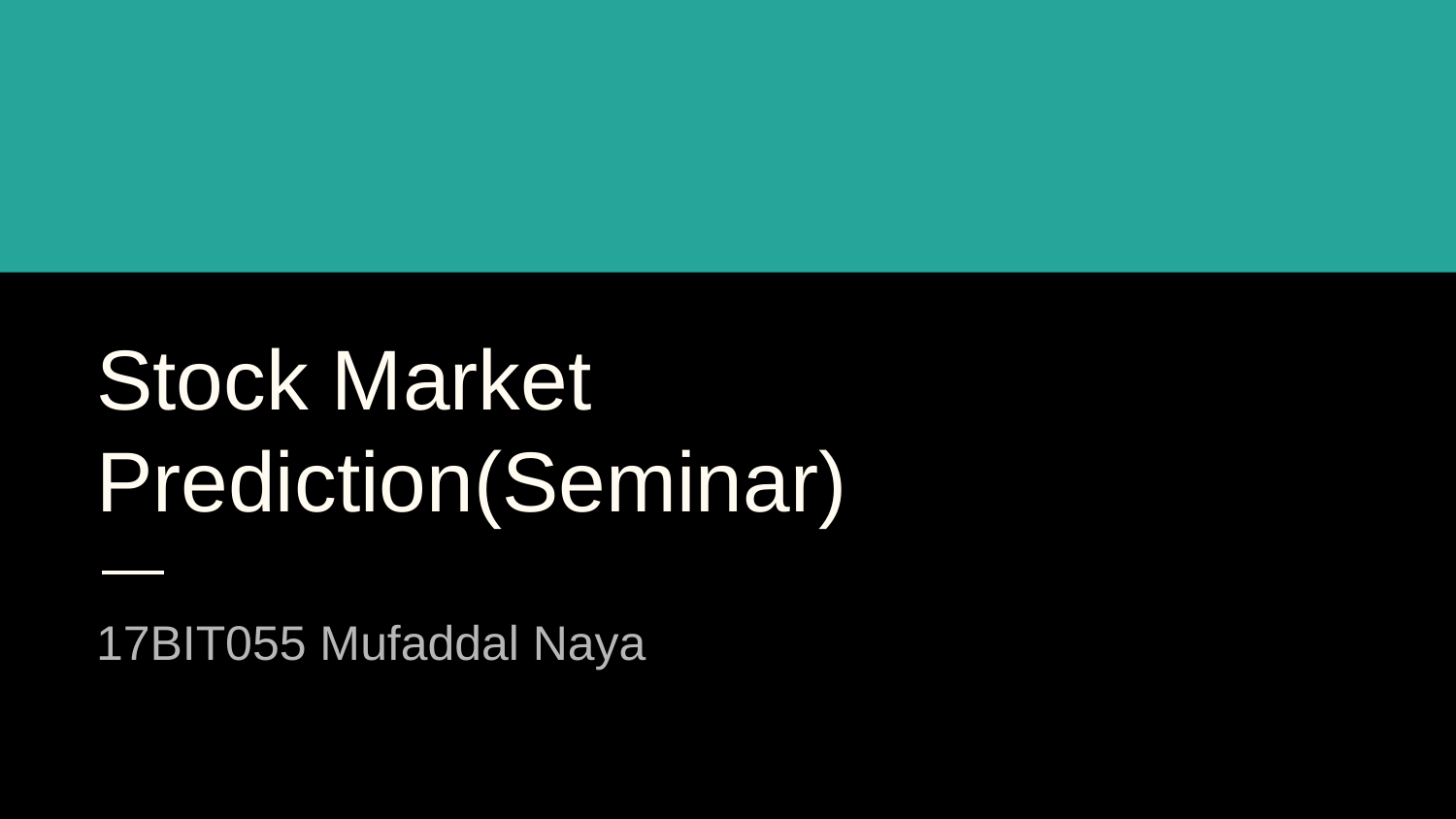

# Stock Market Prediction(Seminar)
17BIT055 Mufaddal Naya